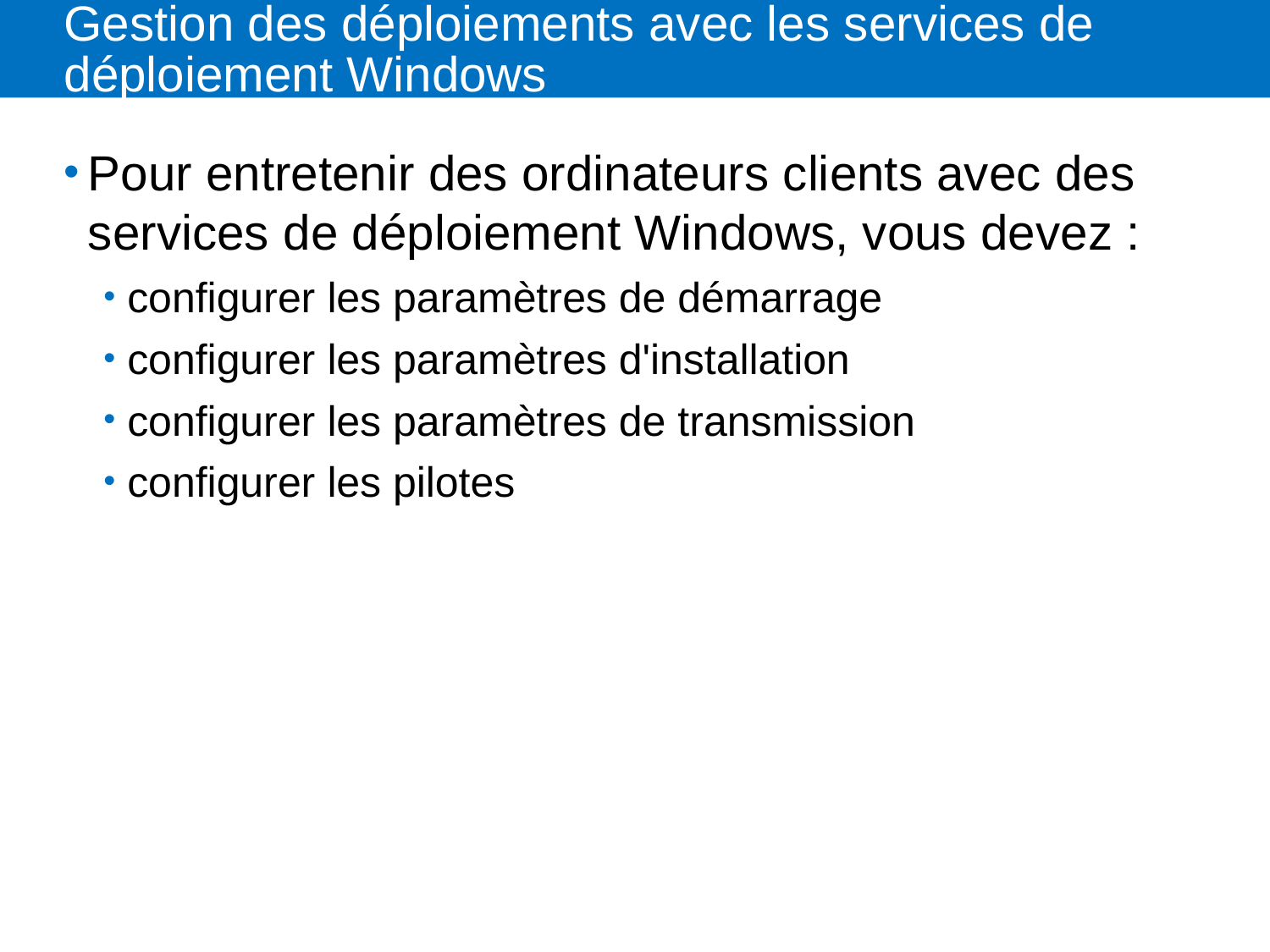

# Gestion des déploiements avec les services de déploiement Windows
Pour entretenir des ordinateurs clients avec des services de déploiement Windows, vous devez :
configurer les paramètres de démarrage
configurer les paramètres d'installation
configurer les paramètres de transmission
configurer les pilotes